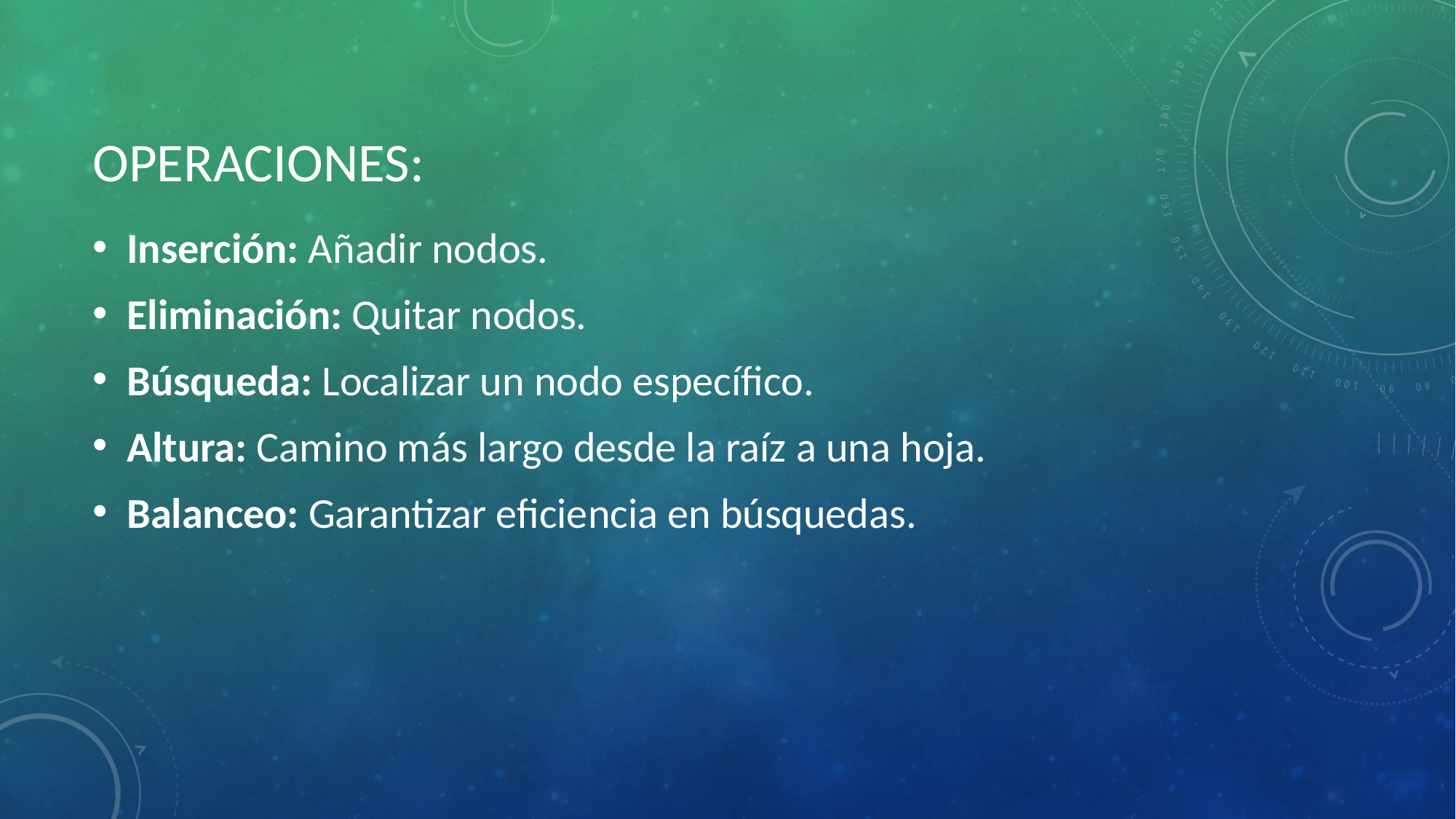

# OPERACIONES:
Inserción: Añadir nodos.
Eliminación: Quitar nodos.
Búsqueda: Localizar un nodo específico.
Altura: Camino más largo desde la raíz a una hoja.
Balanceo: Garantizar eficiencia en búsquedas.